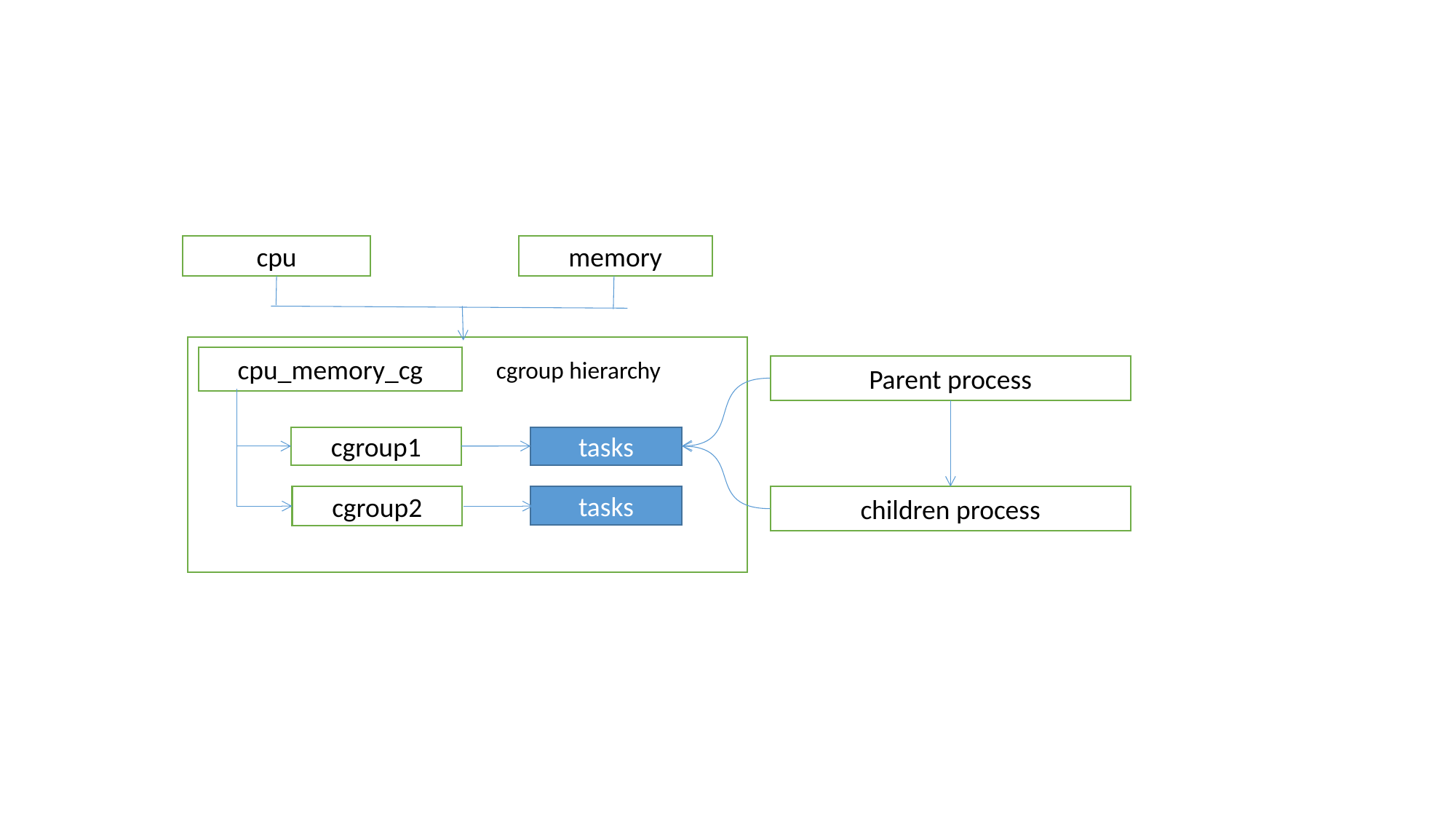

cpu
memory

cpu_memory_cg
cgroup hierarchy
Parent process
cgroup1
tasks
cgroup2
tasks
children process